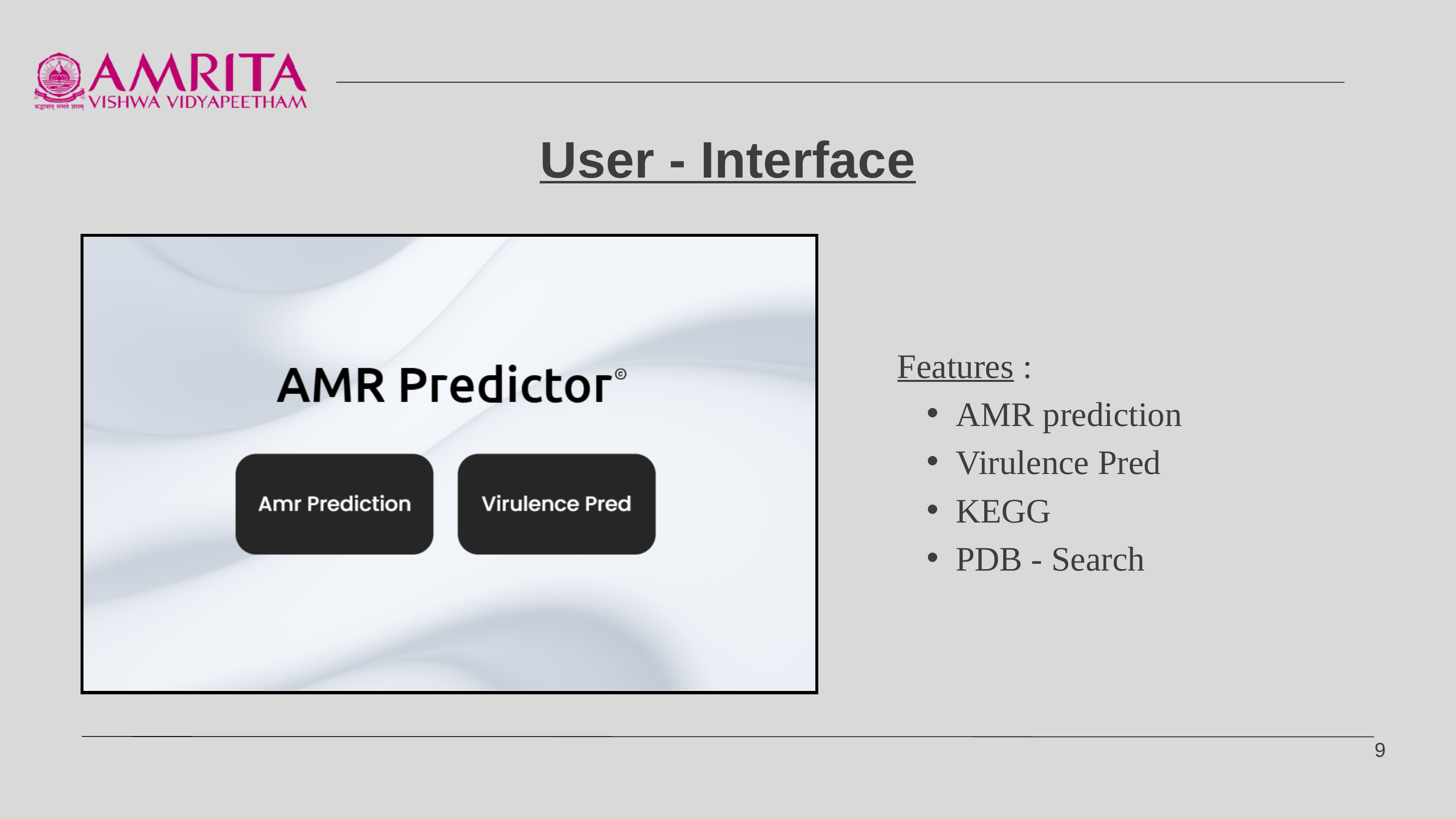

User - Interface

Features :
AMR prediction
Virulence Pred
KEGG
PDB - Search
9